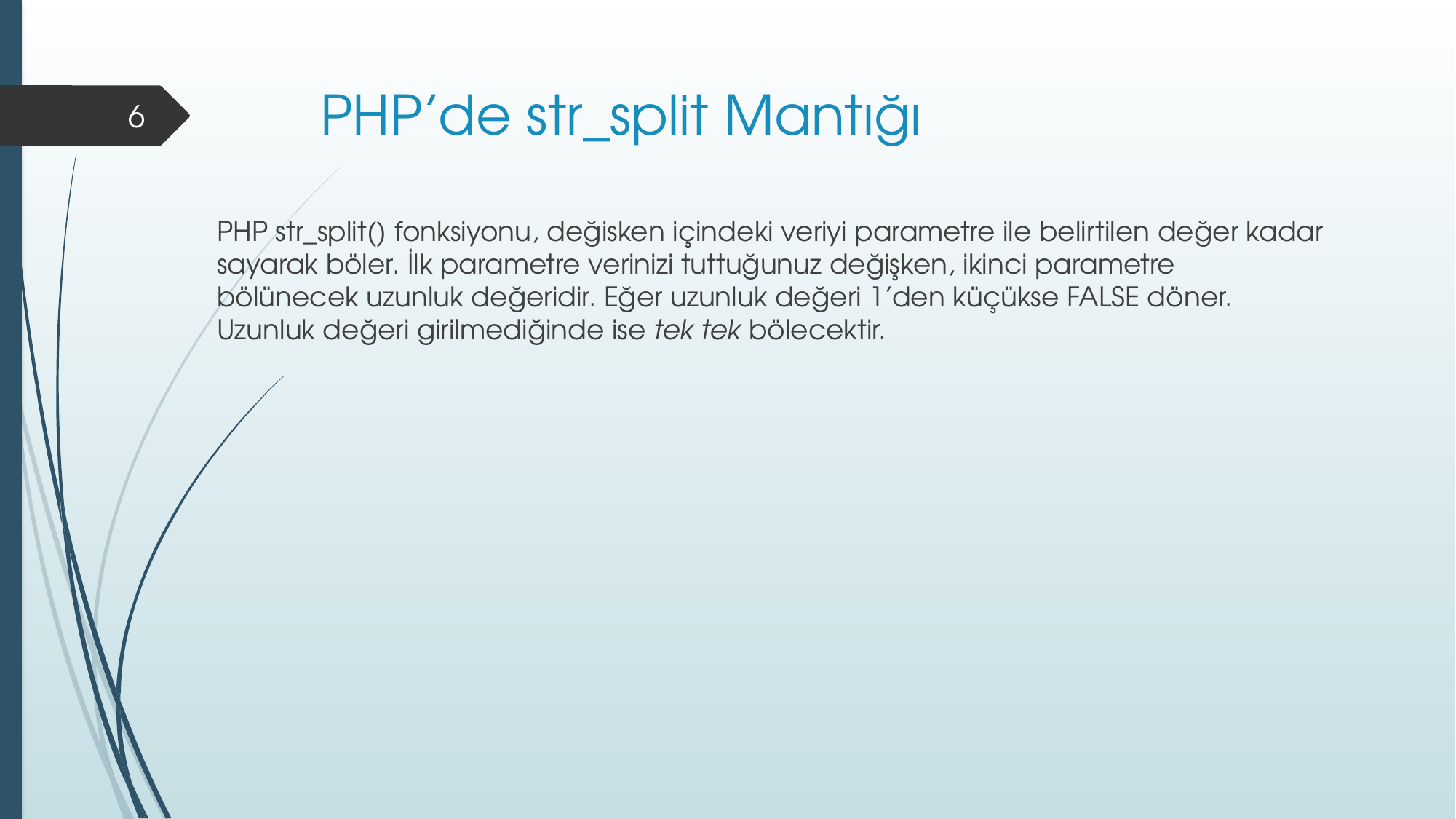

# PHP’de str_split Mantığı
6
PHP str_split() fonksiyonu, değisken içindeki veriyi parametre ile belirtilen değer kadar sayarak böler. İlk parametre verinizi tuttuğunuz değişken, ikinci parametre bölünecek uzunluk değeridir. Eğer uzunluk değeri 1’den küçükse FALSE döner. Uzunluk değeri girilmediğinde ise tek tek bölecektir.